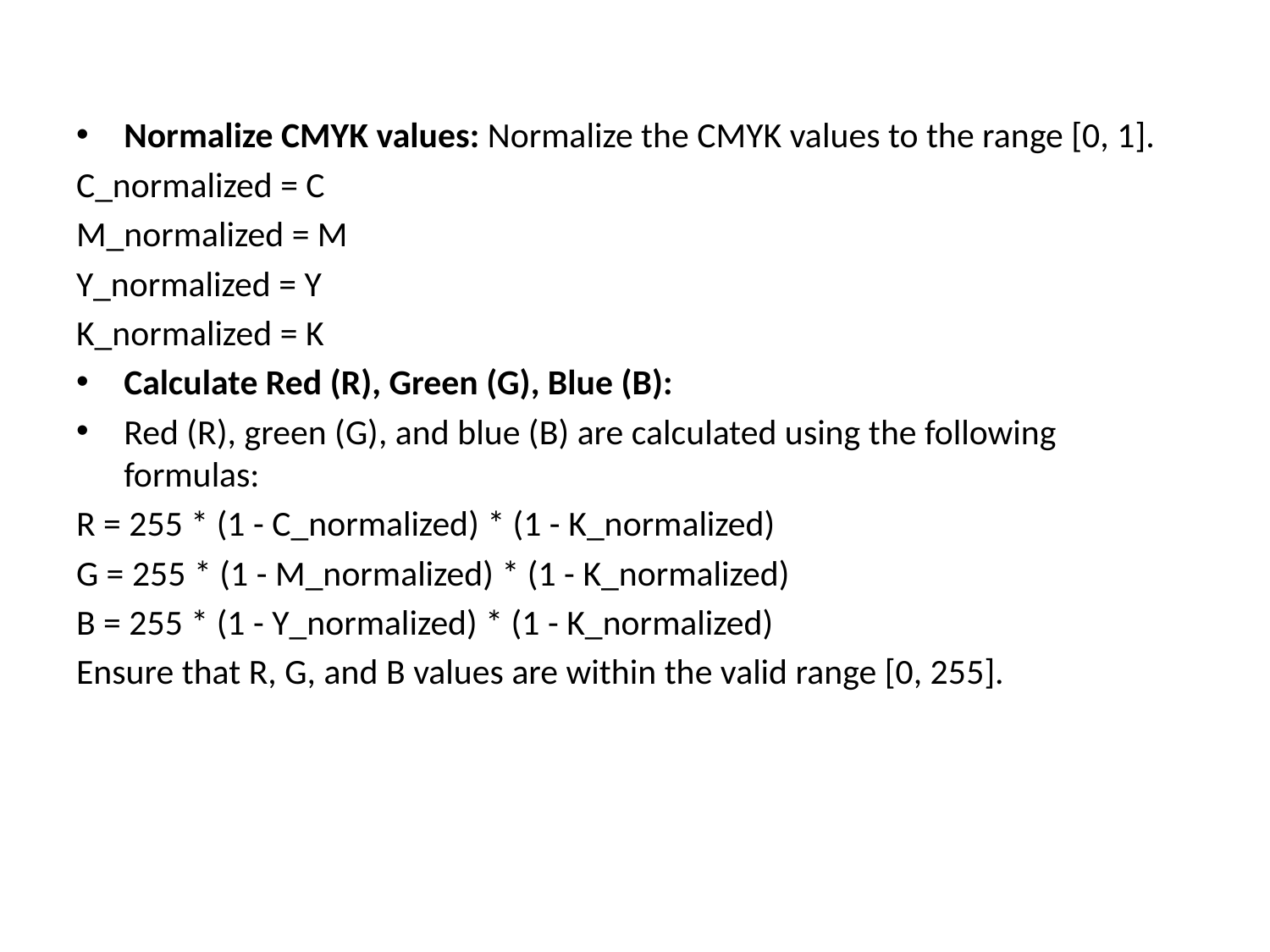

Normalize CMYK values: Normalize the CMYK values to the range [0, 1].
C_normalized = C
M_normalized = M
Y_normalized = Y
K_normalized = K
Calculate Red (R), Green (G), Blue (B):
Red (R), green (G), and blue (B) are calculated using the following formulas:
R = 255 * (1 - C_normalized) * (1 - K_normalized)
G = 255 * (1 - M_normalized) * (1 - K_normalized)
B = 255 * (1 - Y_normalized) * (1 - K_normalized)
Ensure that R, G, and B values are within the valid range [0, 255].